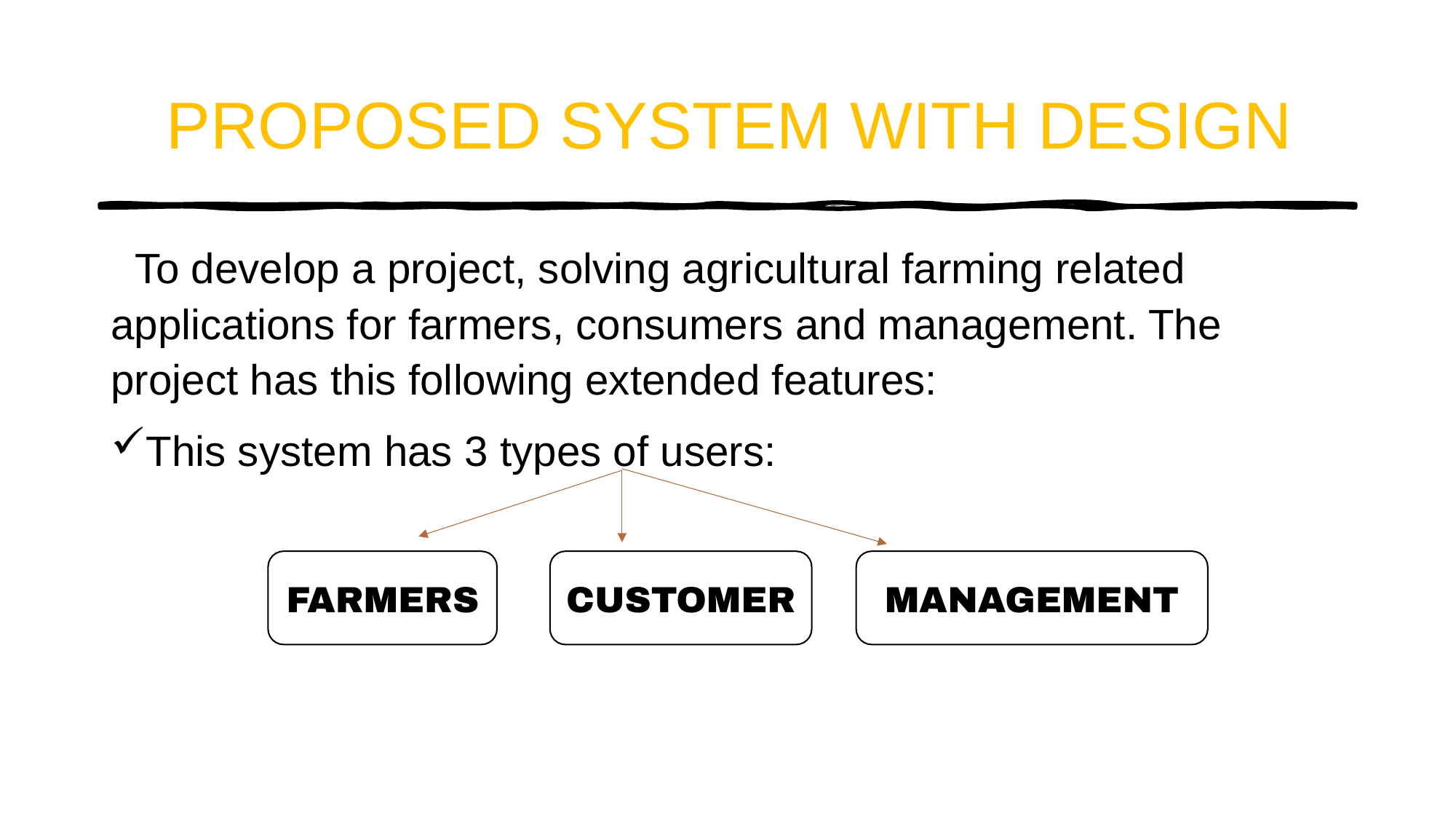

# PROPOSED SYSTEM WITH DESIGN
  To develop a project, solving agricultural farming related applications for farmers, consumers and management. The project has this following extended features:
This system has 3 types of users:

FARMERS
MANAGEMENT
CUSTOMER